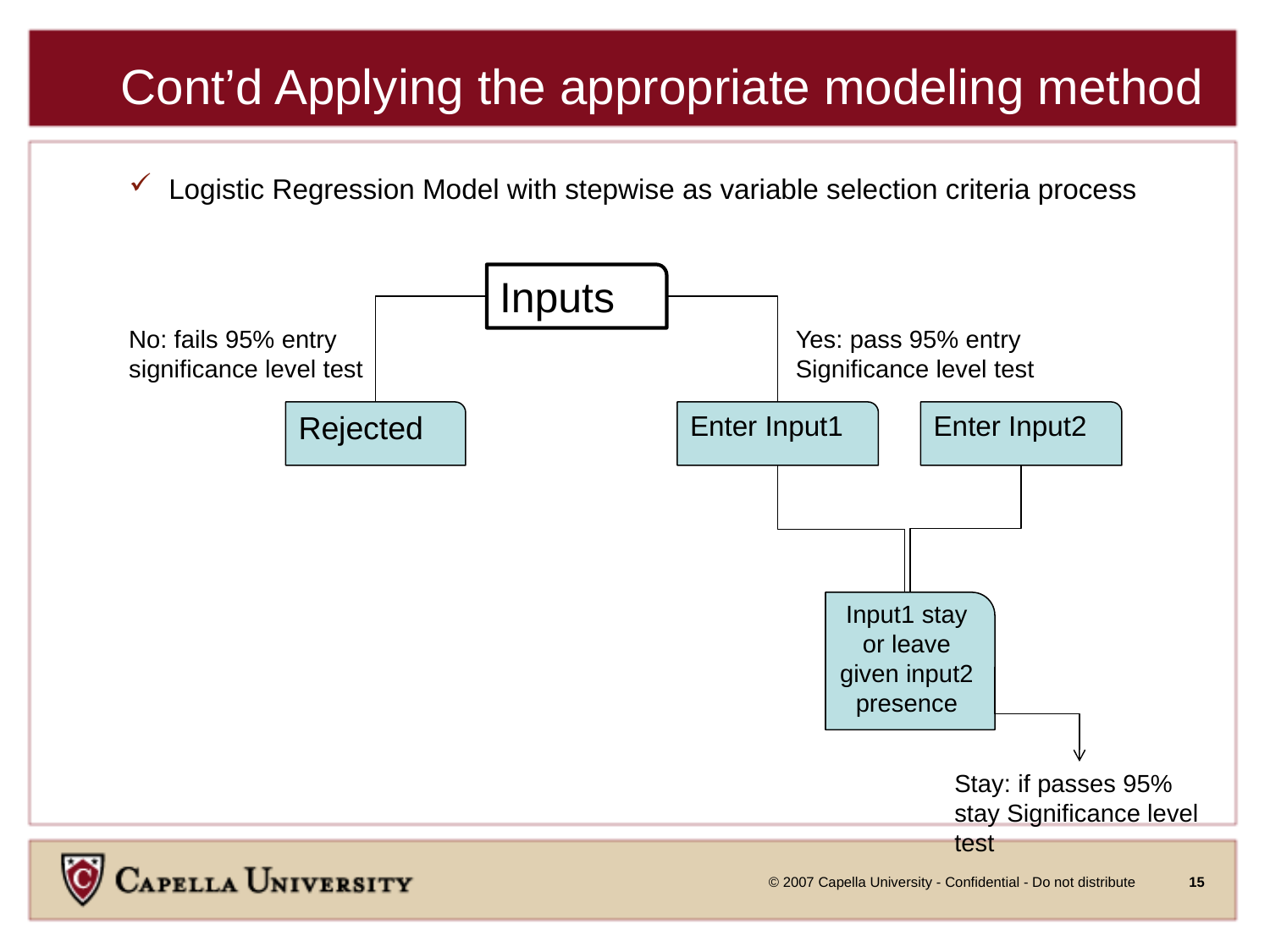

# Cont’d Applying the appropriate modeling method
Logistic Regression Model with stepwise as variable selection criteria process

Inputs
No: fails 95% entry significance level test
Yes: pass 95% entry Significance level test
Rejected
Enter Input1
Enter Input2
Input1 stay or leave given input2 presence
Stay: if passes 95% stay Significance level test